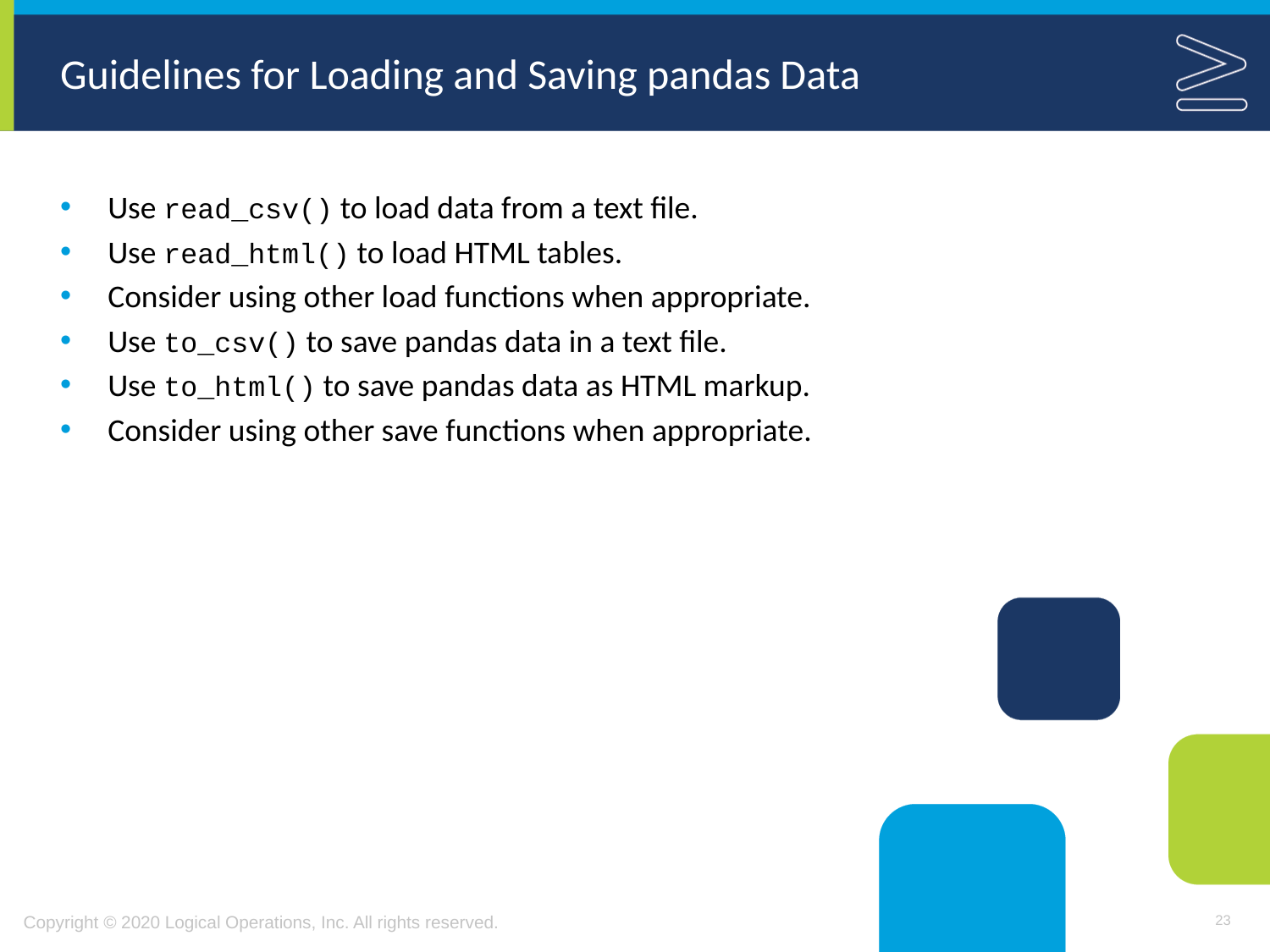

# Guidelines for Loading and Saving pandas Data
Use read_csv() to load data from a text file.
Use read_html() to load HTML tables.
Consider using other load functions when appropriate.
Use to_csv() to save pandas data in a text file.
Use to_html() to save pandas data as HTML markup.
Consider using other save functions when appropriate.
23